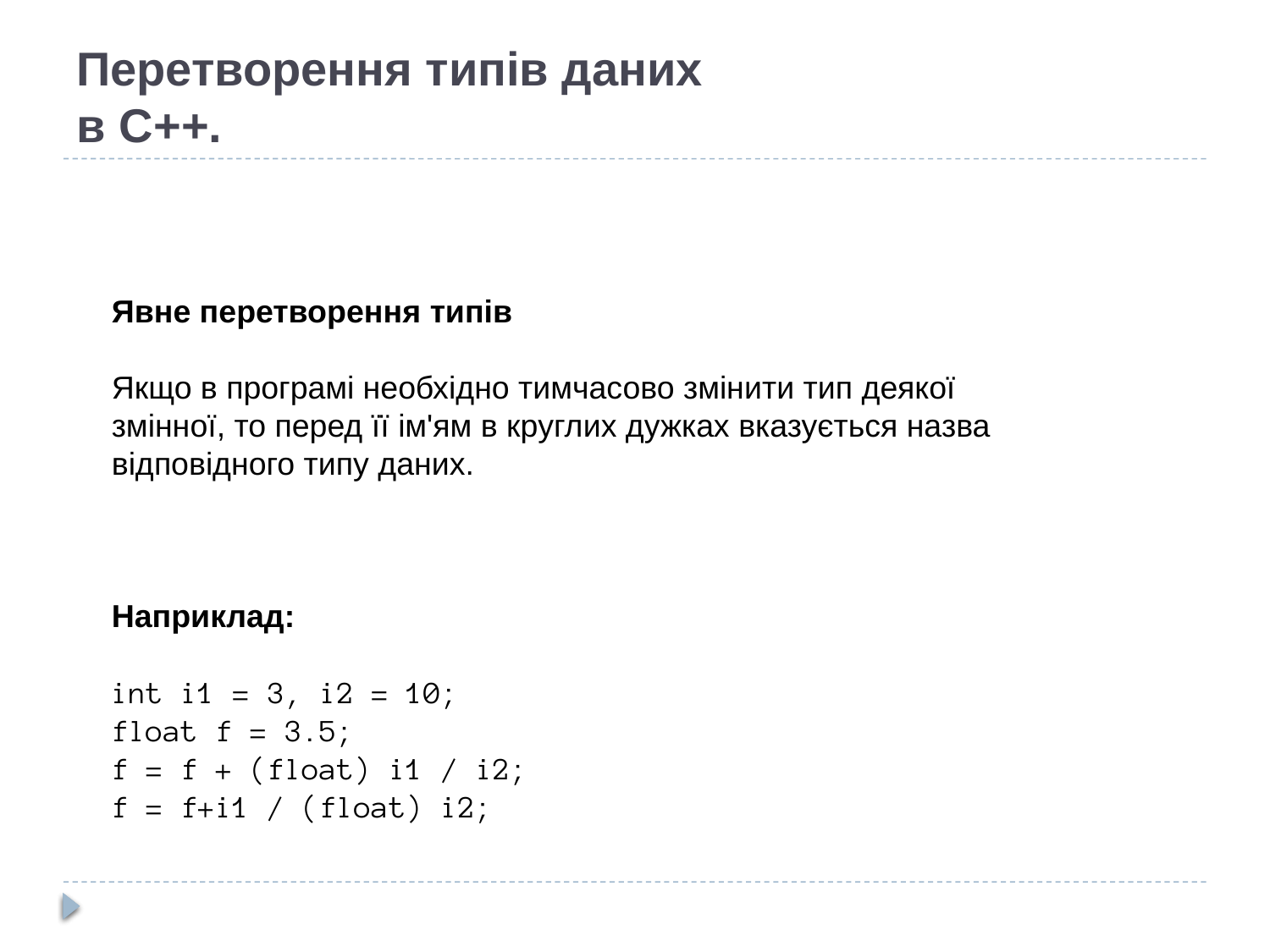

# Перетворення типів даних в C++.
Явне перетворення типів

Якщо в програмі необхідно тимчасово змінити тип деякої змінної, то перед її ім'ям в круглих дужках вказується назва відповідного типу даних.

Наприклад:

int i1 = 3, i2 = 10;
float f = 3.5;
f = f + (float) i1 / i2;
f = f+i1 / (float) i2;